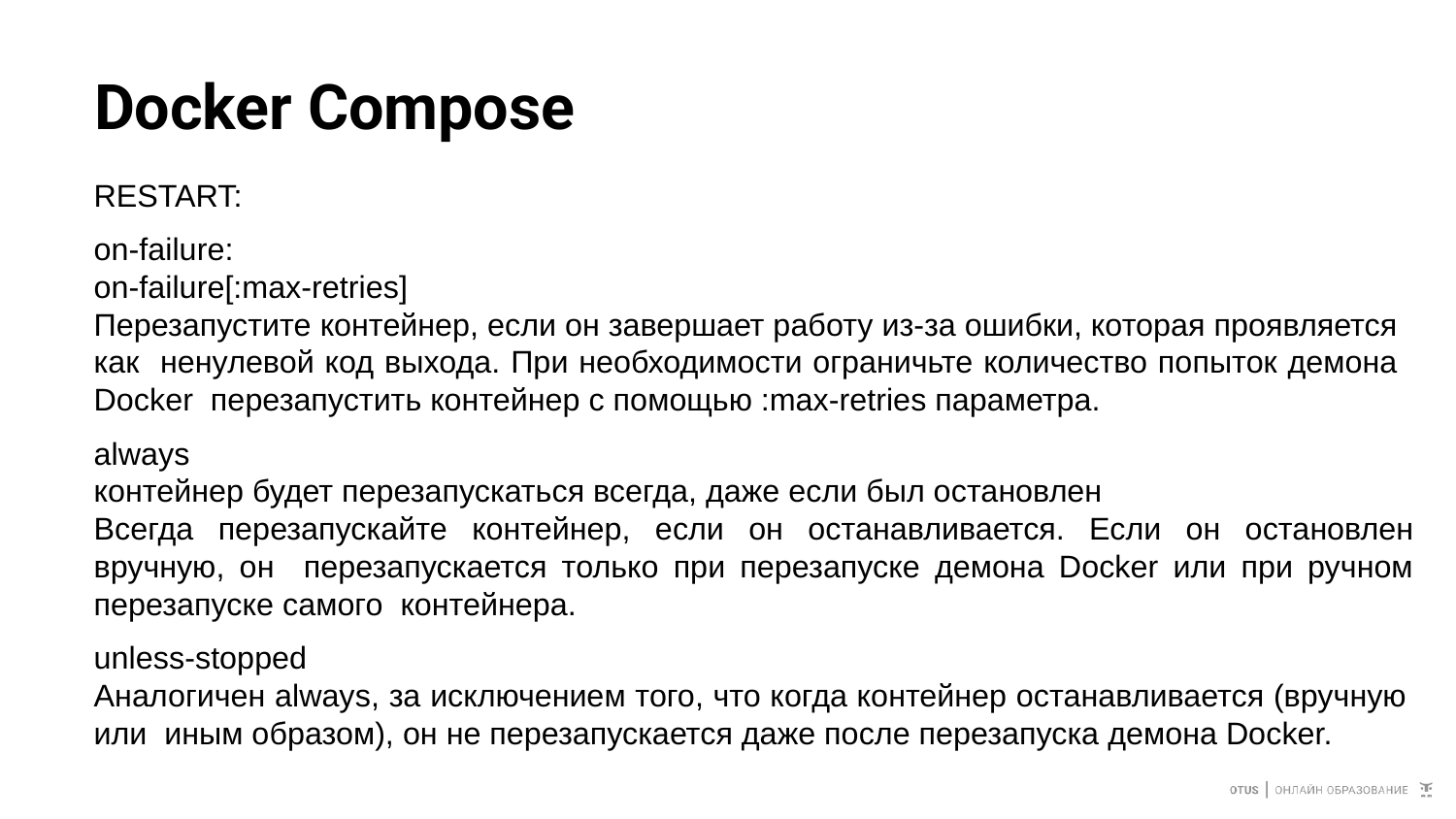

# Docker Compose
RESTART:
on-failure:
on-failure[:max-retries]
Перезапустите контейнер, если он завершает работу из-за ошибки, которая проявляется как  ненулевой код выхода. При необходимости ограничьте количество попыток демона Docker  перезапустить контейнер с помощью :max-retries параметра.
always
контейнер будет перезапускаться всегда, даже если был остановлен
Всегда перезапускайте контейнер, если он останавливается. Если он остановлен вручную, он  перезапускается только при перезапуске демона Docker или при ручном перезапуске самого  контейнера.
unless-stopped
Аналогичен always, за исключением того, что когда контейнер останавливается (вручную или  иным образом), он не перезапускается даже после перезапуска демона Docker.